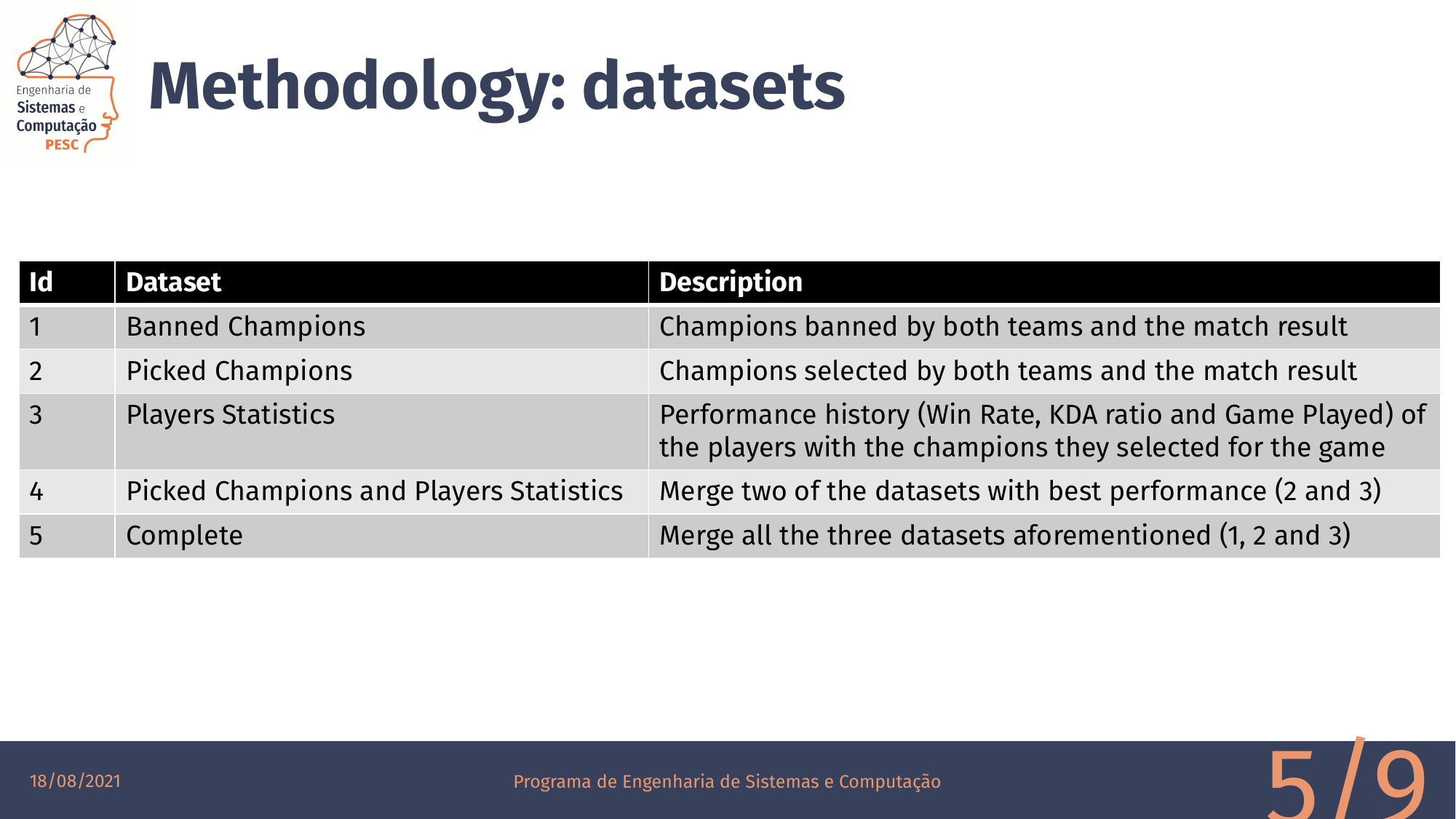

# Methodology: datasets
| Id | Dataset | Description |
| --- | --- | --- |
| 1 | Banned Champions | Champions banned by both teams and the match result |
| 2 | Picked Champions | Champions selected by both teams and the match result |
| 3 | Players Statistics | Performance history (Win Rate, KDA ratio and Game Played) of the players with the champions they selected for the game |
| 4 | Picked Champions and Players Statistics | Merge two of the datasets with best performance (2 and 3) |
| 5 | Complete | Merge all the three datasets aforementioned (1, 2 and 3) |
18/08/2021
Programa de Engenharia de Sistemas e Computação
5/9